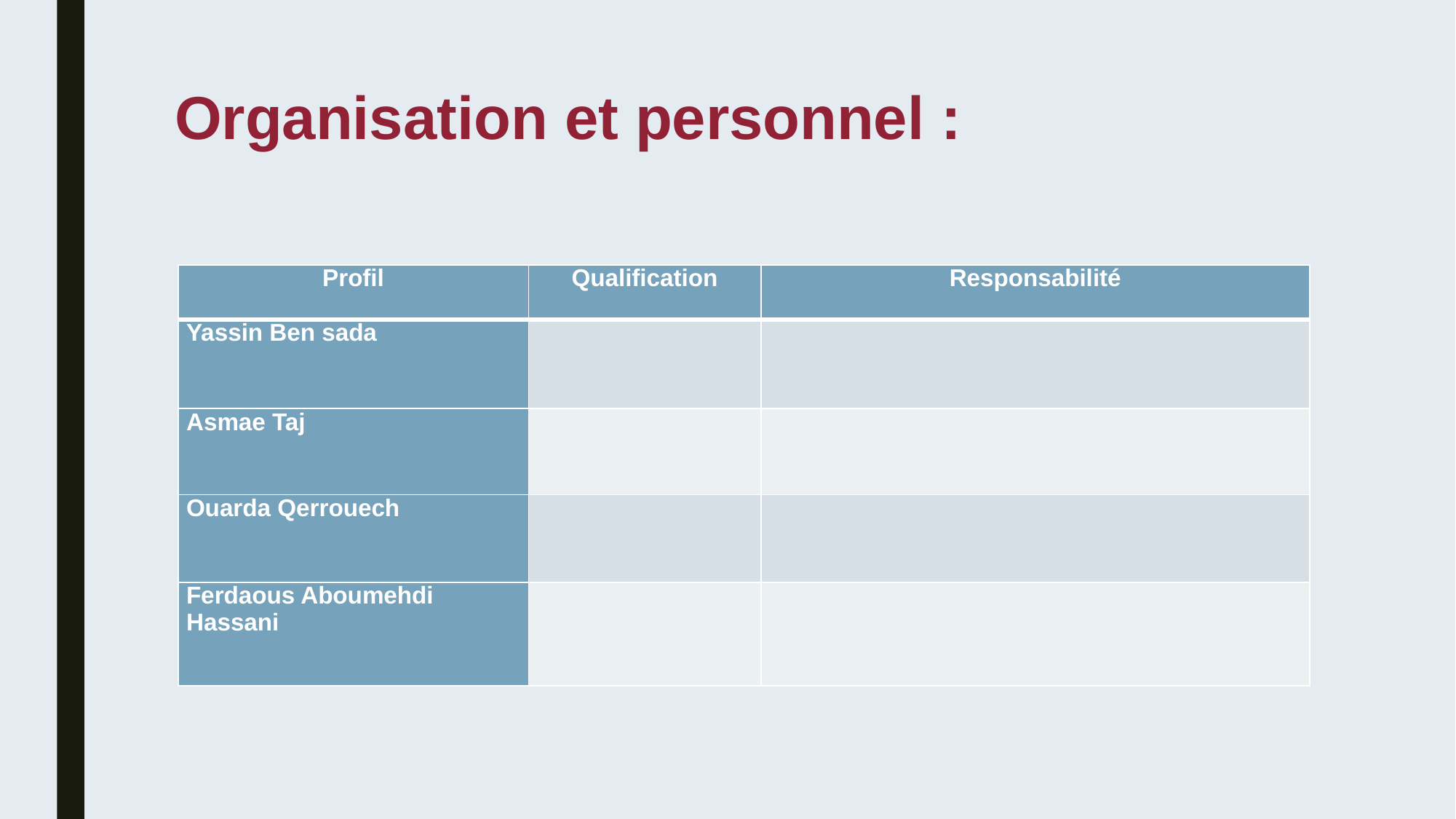

# Organisation et personnel :
| Profil | Qualification | Responsabilité |
| --- | --- | --- |
| Yassin Ben sada |  |  |
| Asmae Taj |  |  |
| Ouarda Qerrouech |  |  |
| Ferdaous Aboumehdi Hassani |  |  |